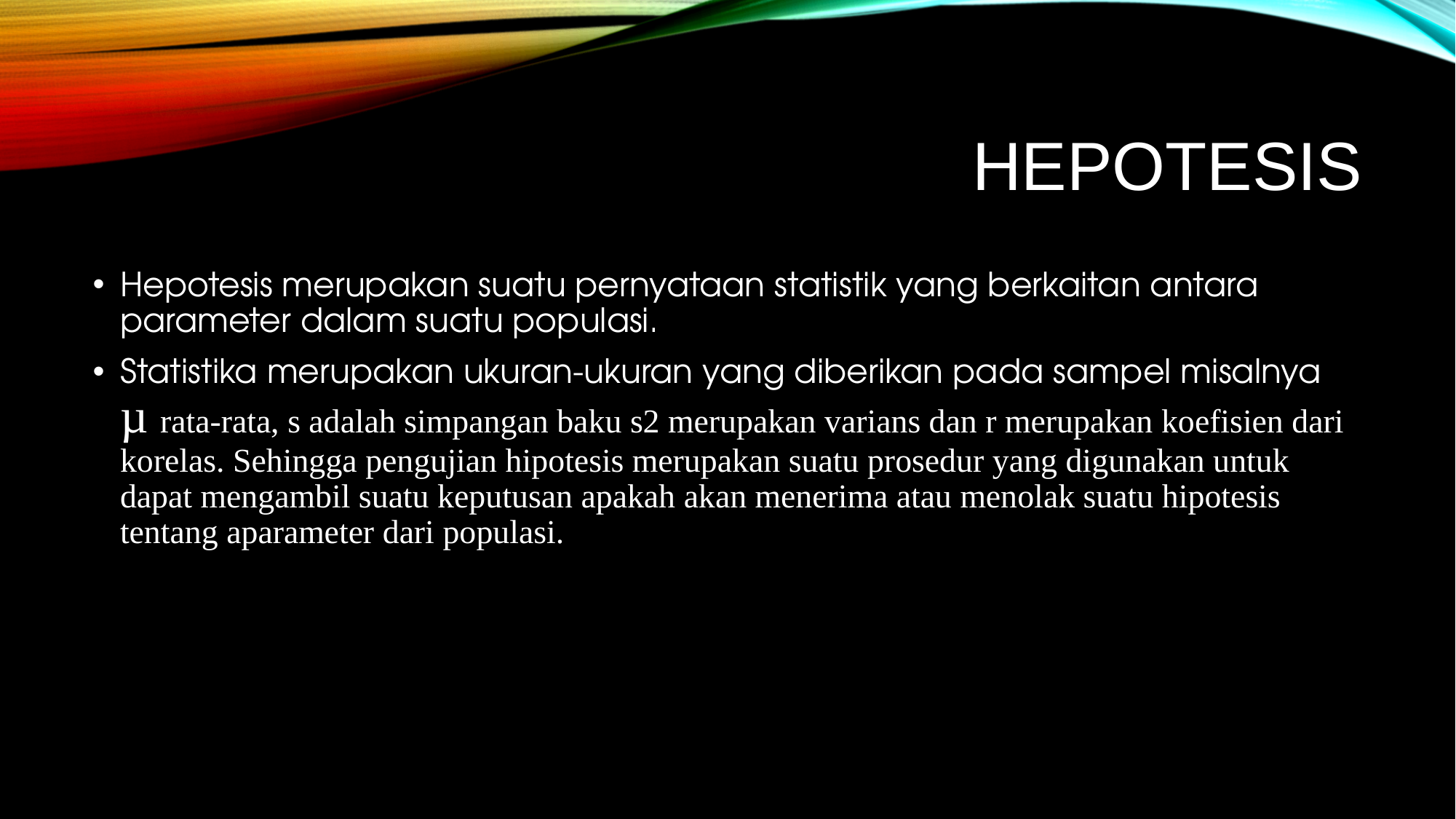

# HEPOTESIS
Hepotesis merupakan suatu pernyataan statistik yang berkaitan antara parameter dalam suatu populasi.
Statistika merupakan ukuran-ukuran yang diberikan pada sampel misalnya  µ rata-rata, s adalah simpangan baku s2 merupakan varians dan r merupakan koefisien dari korelas. Sehingga pengujian hipotesis merupakan suatu prosedur yang digunakan untuk dapat mengambil suatu keputusan apakah akan menerima atau menolak suatu hipotesis tentang aparameter dari populasi.